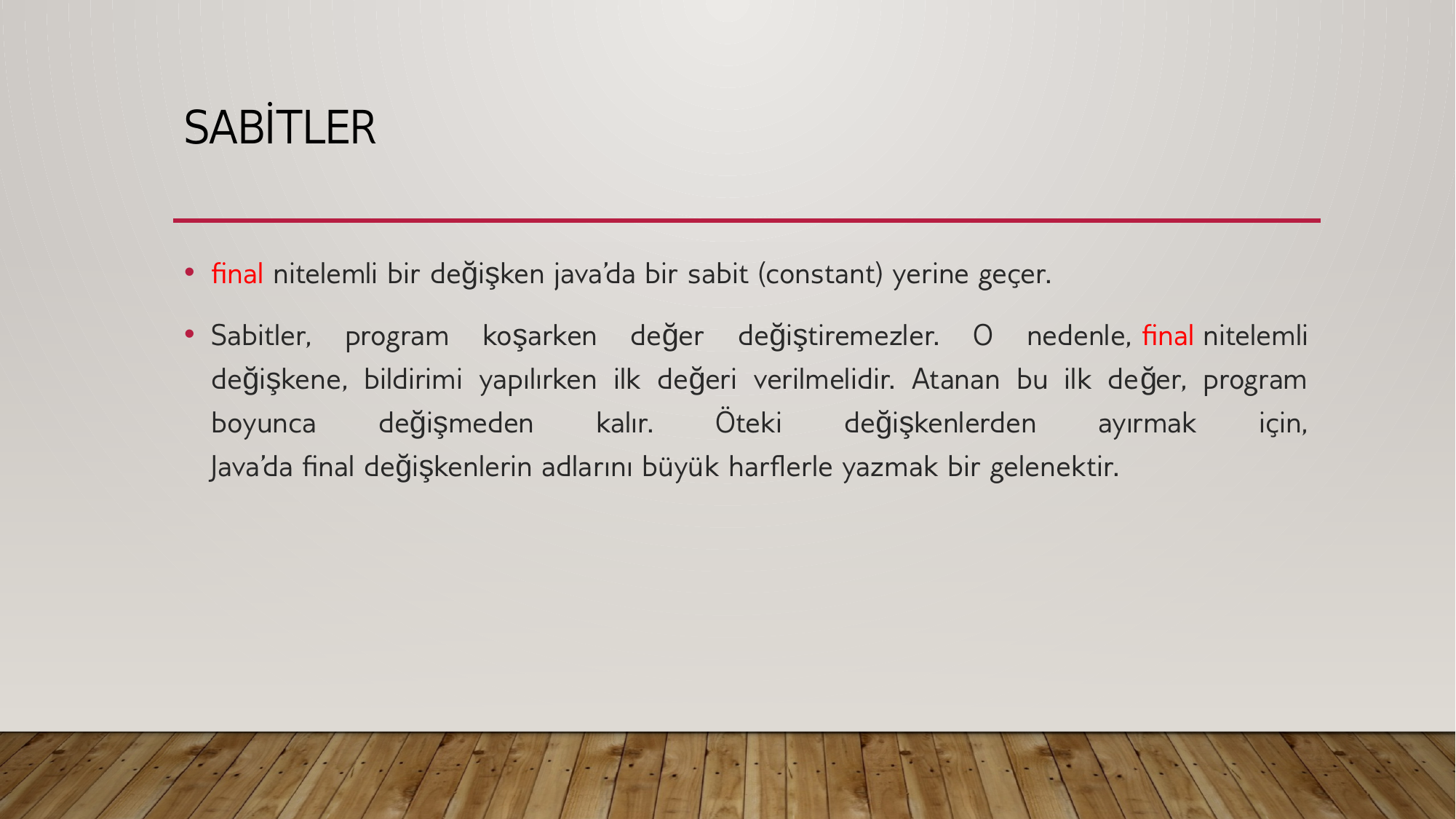

22
# Sabitler
final nitelemli bir değişken java’da bir sabit (constant) yerine geçer.
Sabitler, program koşarken değer değiştiremezler. O nedenle, final nitelemli değişkene, bildirimi yapılırken ilk değeri verilmelidir. Atanan bu ilk değer, program boyunca değişmeden kalır. Öteki değişkenlerden ayırmak için, Java’da final değişkenlerin adlarını büyük harflerle yazmak bir gelenektir.